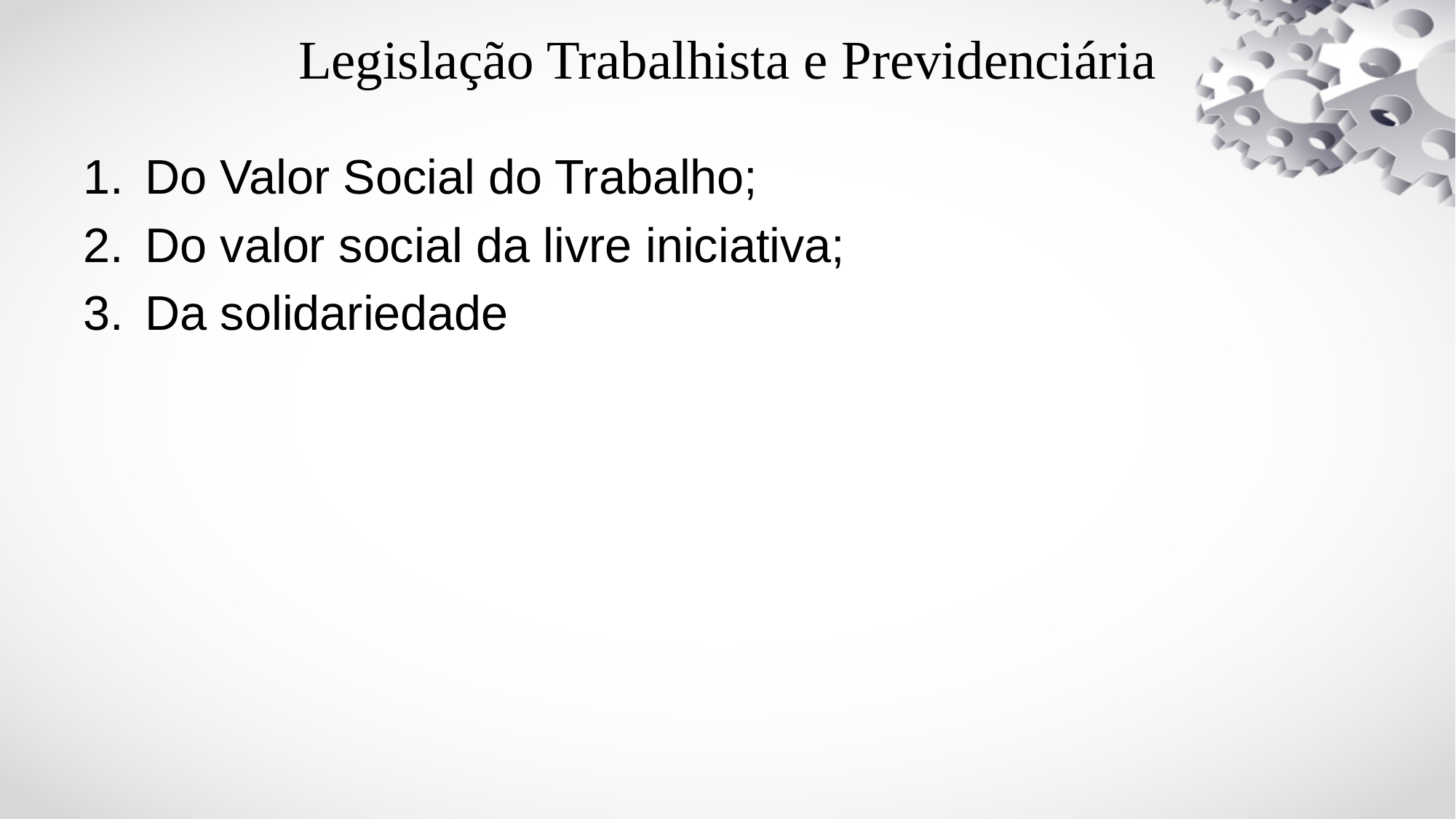

# Legislação Trabalhista e Previdenciária
Do Valor Social do Trabalho;
Do valor social da livre iniciativa;
Da solidariedade